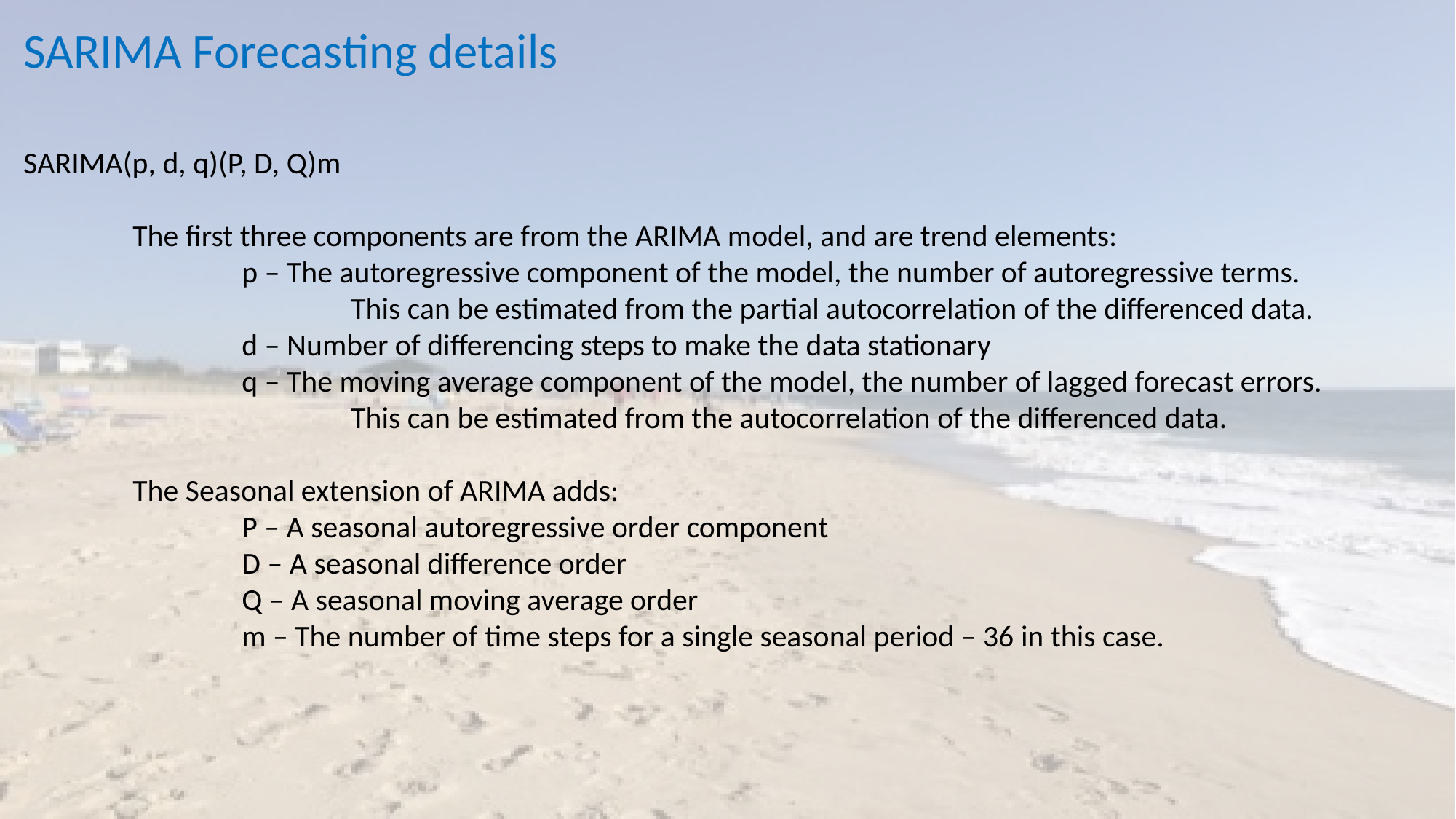

SARIMA Forecasting details

SARIMA(p, d, q)(P, D, Q)m

	The first three components are from the ARIMA model, and are trend elements:
		p – The autoregressive component of the model, the number of autoregressive terms.
			This can be estimated from the partial autocorrelation of the differenced data.
		d – Number of differencing steps to make the data stationary
		q – The moving average component of the model, the number of lagged forecast errors.
			This can be estimated from the autocorrelation of the differenced data.

	The Seasonal extension of ARIMA adds:
		P – A seasonal autoregressive order component
		D – A seasonal difference order
		Q – A seasonal moving average order
		m – The number of time steps for a single seasonal period – 36 in this case.